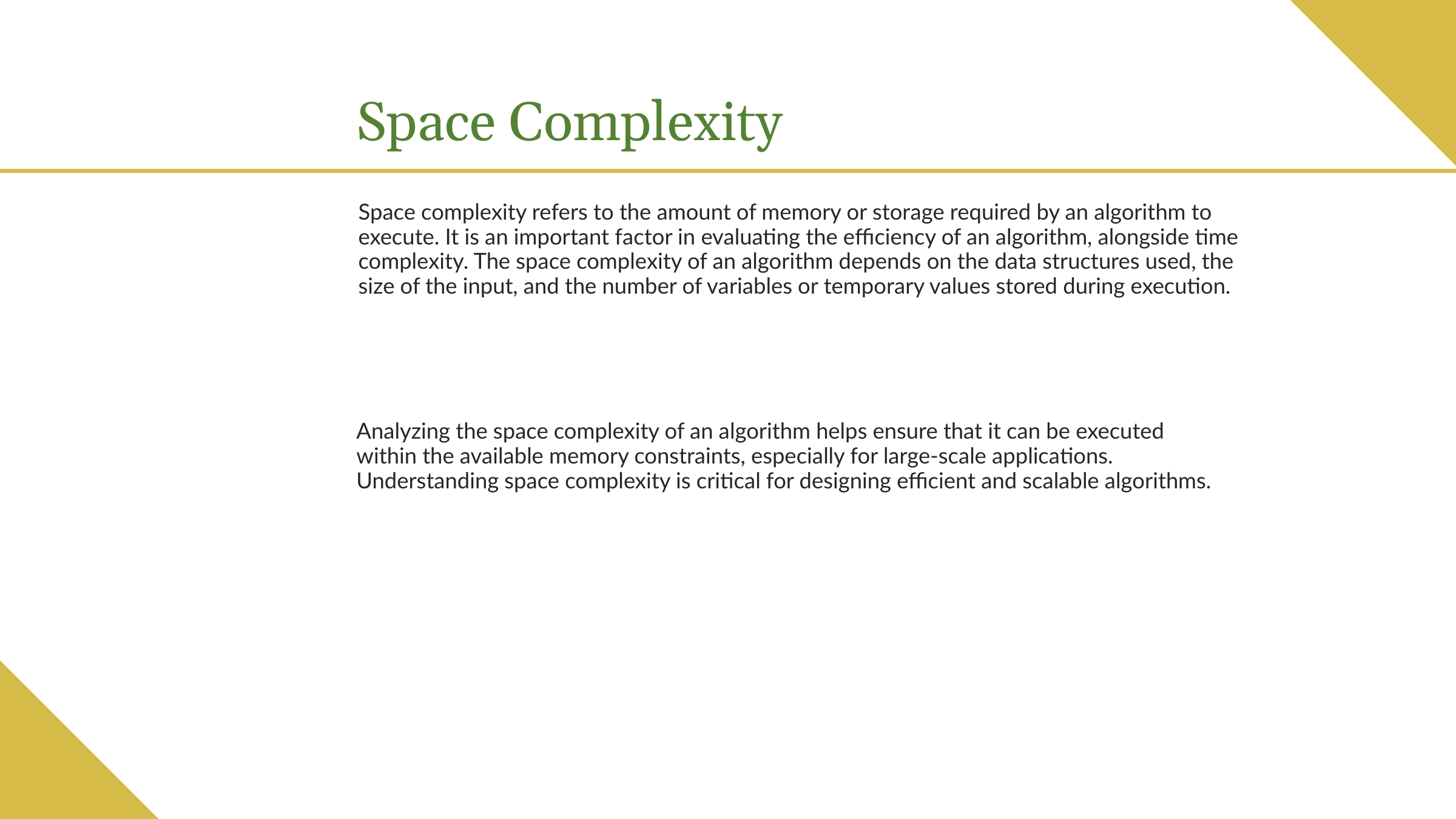

Space Complexity

Space complexity refers to the amount of memory or storage required by an algorithm to execute. It is an important factor in evaluating the efficiency of an algorithm, alongside time complexity. The space complexity of an algorithm depends on the data structures used, the size of the input, and the number of variables or temporary values stored during execution.
Analyzing the space complexity of an algorithm helps ensure that it can be executed within the available memory constraints, especially for large-scale applications. Understanding space complexity is critical for designing efficient and scalable algorithms.